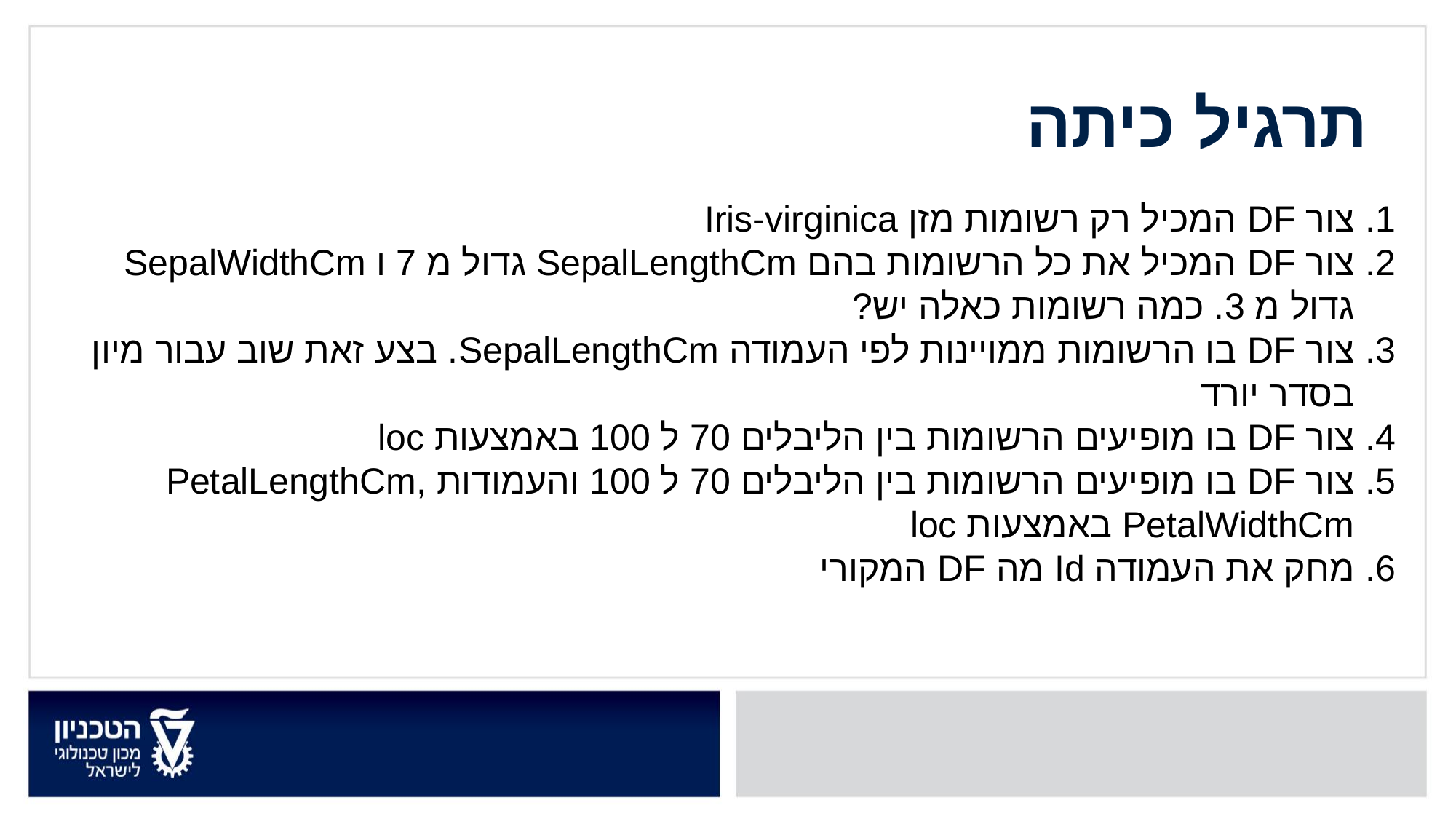

תרגיל כיתה
צור DF המכיל רק רשומות מזן Iris-virginica
צור DF המכיל את כל הרשומות בהם SepalLengthCm גדול מ 7 ו SepalWidthCm גדול מ 3. כמה רשומות כאלה יש?
צור DF בו הרשומות ממויינות לפי העמודה SepalLengthCm. בצע זאת שוב עבור מיון בסדר יורד
צור DF בו מופיעים הרשומות בין הליבלים 70 ל 100 באמצעות loc
צור DF בו מופיעים הרשומות בין הליבלים 70 ל 100 והעמודות PetalLengthCm, PetalWidthCm באמצעות loc
מחק את העמודה Id מה DF המקורי